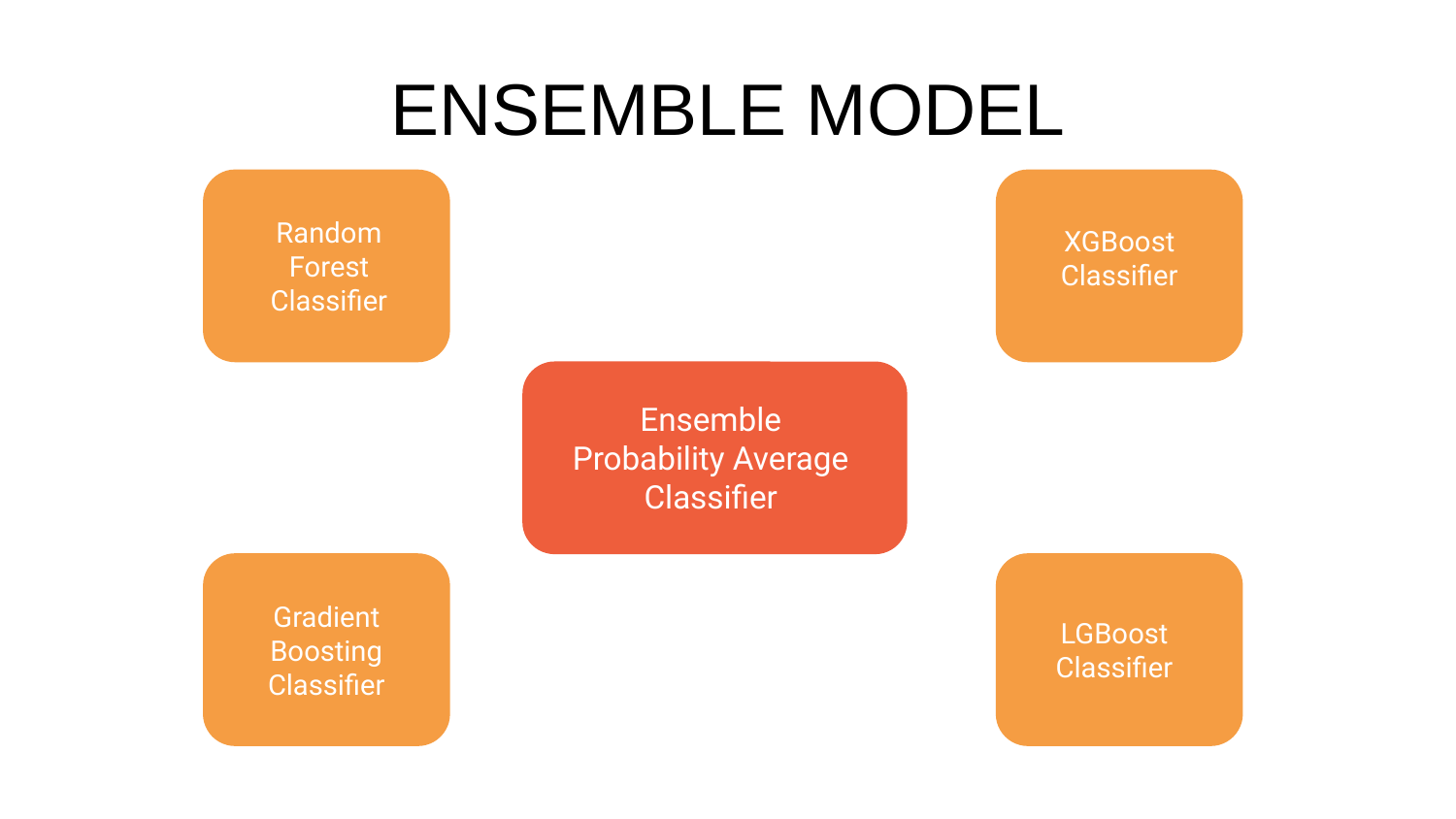

# ENSEMBLE MODEL

XGBoost
Classifier

Random Forest Classifier

Ensemble Probability Average Classifier

Gradient Boosting Classifier

LGBoost
Classifier